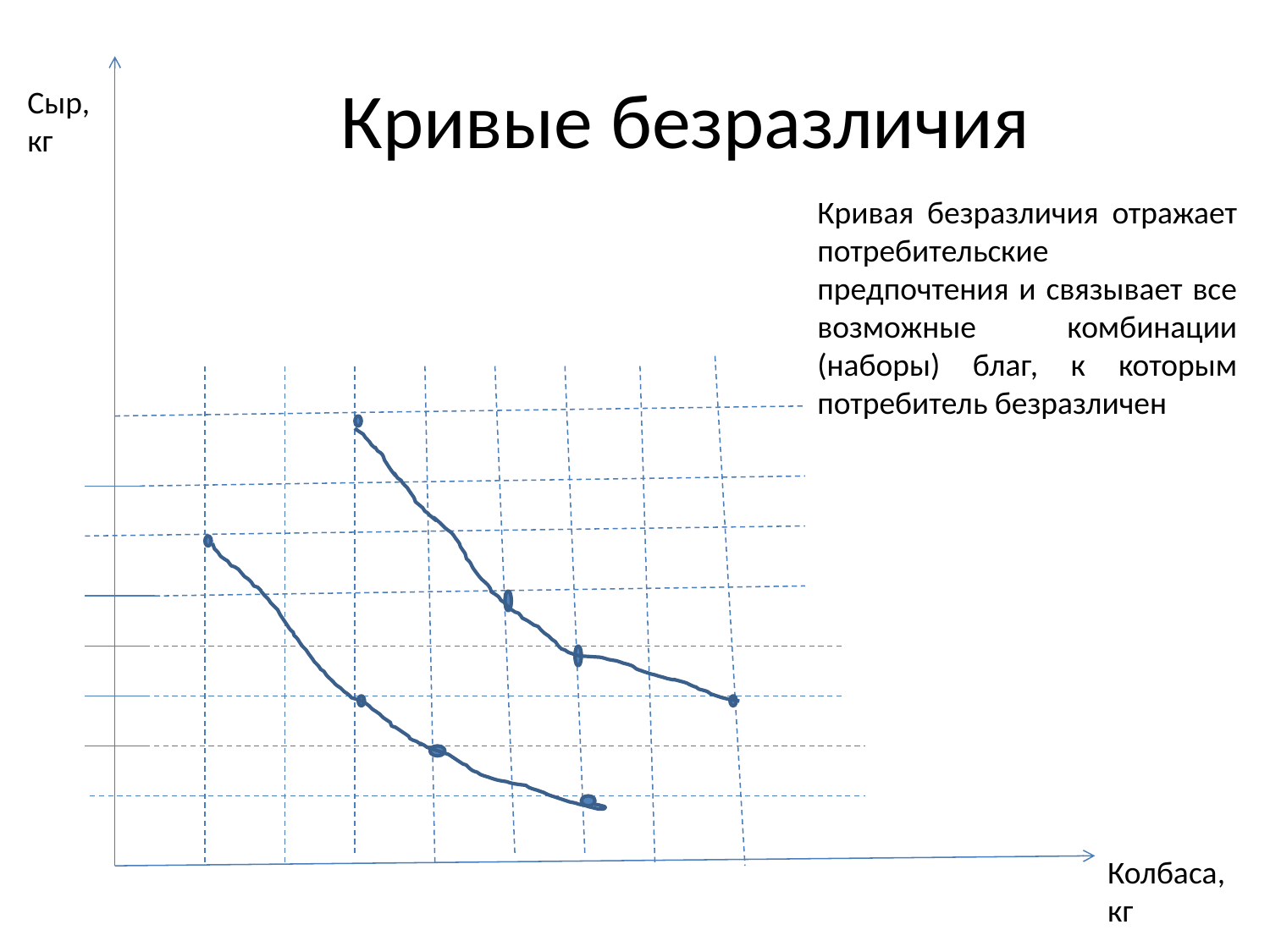

# Кривые безразличия
Сыр, кг
Кривая безразличия отражает потребительские предпочтения и связывает все возможные комбинации (наборы) благ, к которым потребитель безразличен

Колбаса,кг